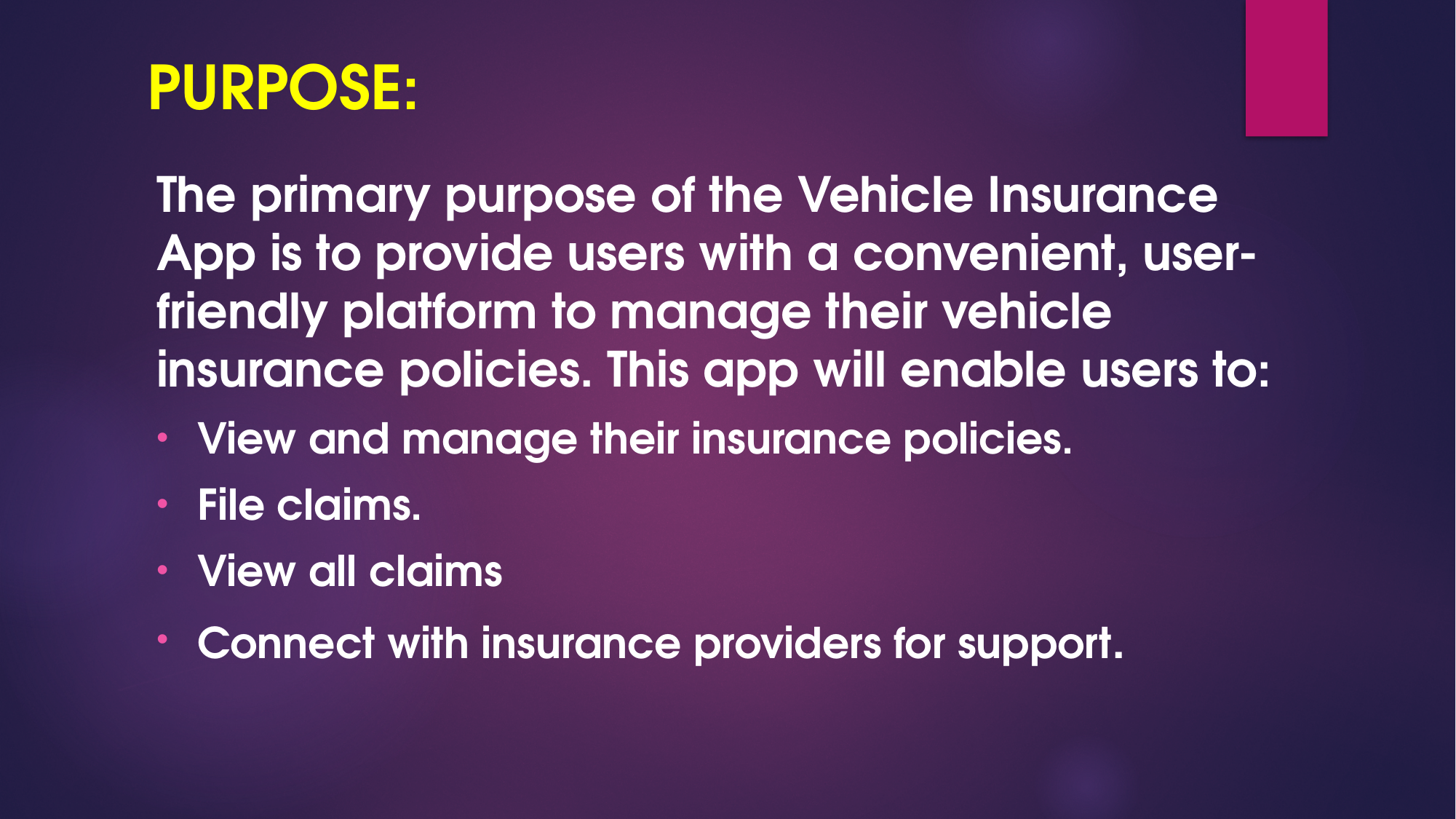

# PURPOSE:
The primary purpose of the Vehicle Insurance App is to provide users with a convenient, user-friendly platform to manage their vehicle insurance policies. This app will enable users to:
View and manage their insurance policies.
File claims.
View all claims
Connect with insurance providers for support.